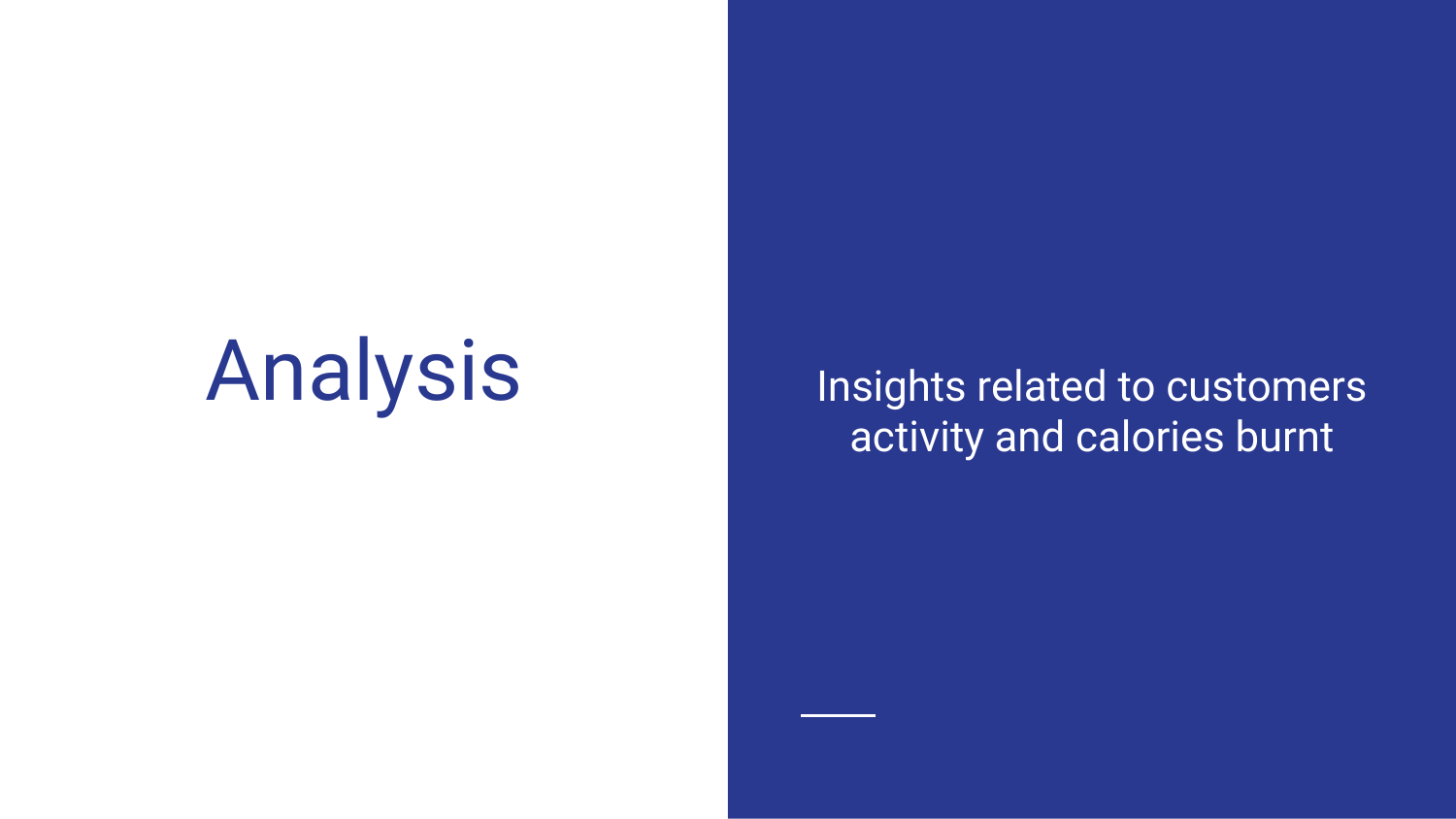

Insights related to customers activity and calories burnt
# Analysis